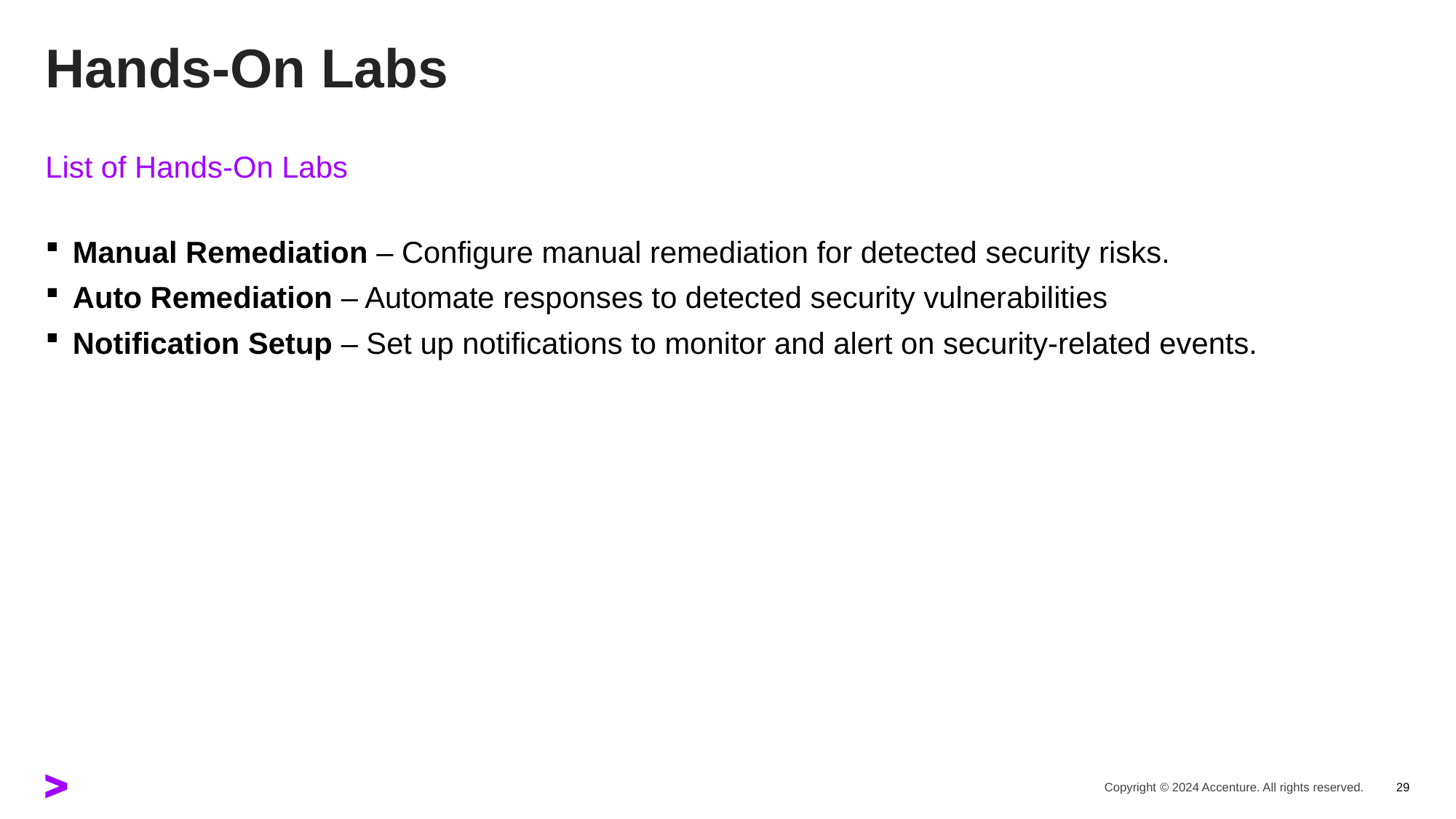

# Hands-On Labs
List of Hands-On Labs
Manual Remediation – Configure manual remediation for detected security risks.
Auto Remediation – Automate responses to detected security vulnerabilities
Notification Setup – Set up notifications to monitor and alert on security-related events.
Copyright © 2024 Accenture. All rights reserved.
29